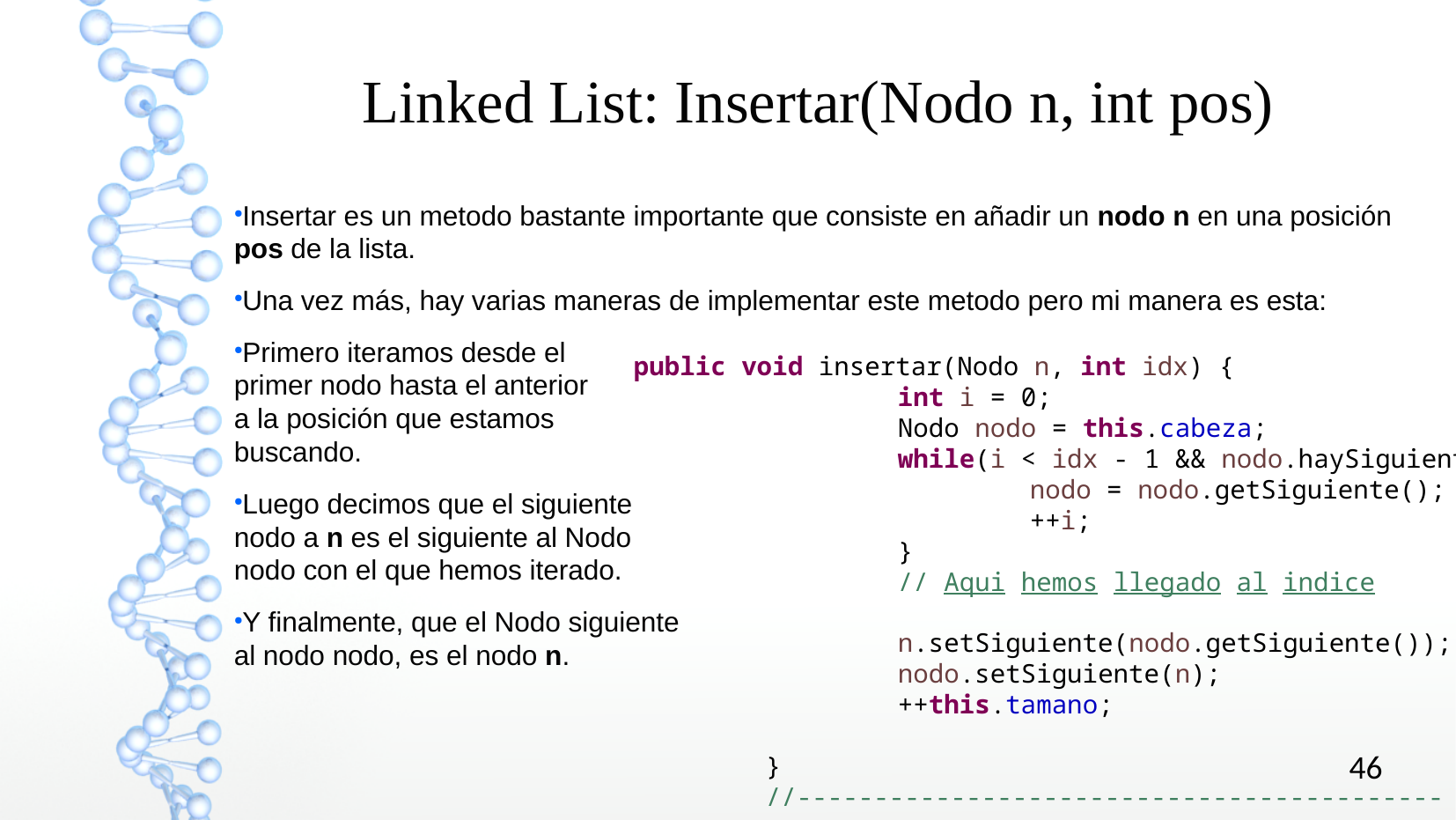

Linked List: Insertar(Nodo n, int pos)
Insertar es un metodo bastante importante que consiste en añadir un nodo n en una posición pos de la lista.
Una vez más, hay varias maneras de implementar este metodo pero mi manera es esta:
Primero iteramos desde el
primer nodo hasta el anterior
a la posición que estamos
buscando.
Luego decimos que el siguiente
nodo a n es el siguiente al Nodo
nodo con el que hemos iterado.
Y finalmente, que el Nodo siguiente
al nodo nodo, es el nodo n.
public void insertar(Nodo n, int idx) {
		int i = 0;
		Nodo nodo = this.cabeza;
		while(i < idx - 1 && nodo.haySiguiente()) {
			nodo = nodo.getSiguiente();
			++i;
		}
		// Aqui hemos llegado al indice

		n.setSiguiente(nodo.getSiguiente());
		nodo.setSiguiente(n);
		++this.tamano;

	}
	//------------------------------------------

46